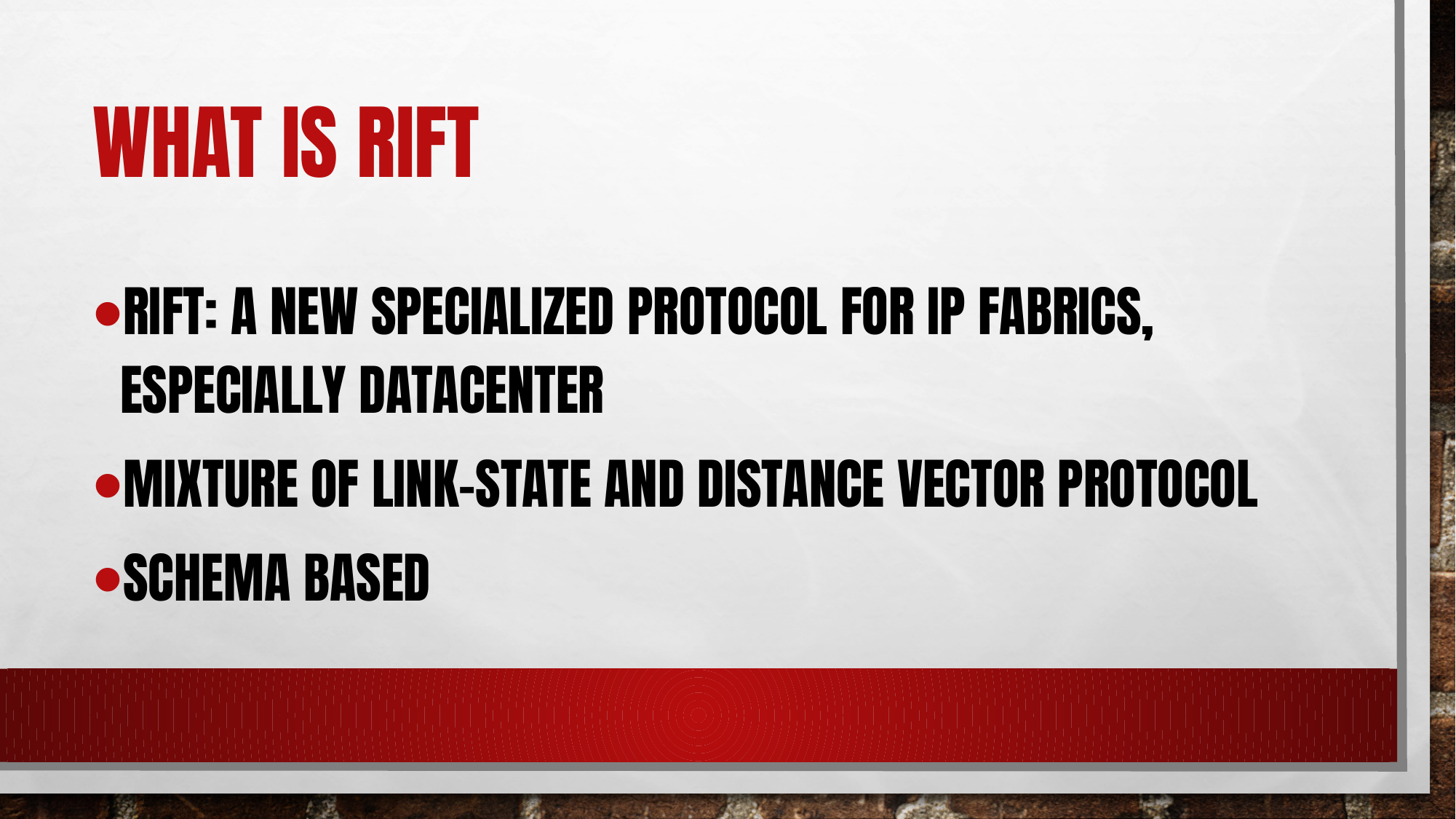

# What is rift
RIFT: A NEW specialized protocol for IP fabrics, especially Datacenter
Mixture of link-state and distance vector protocol
Schema based